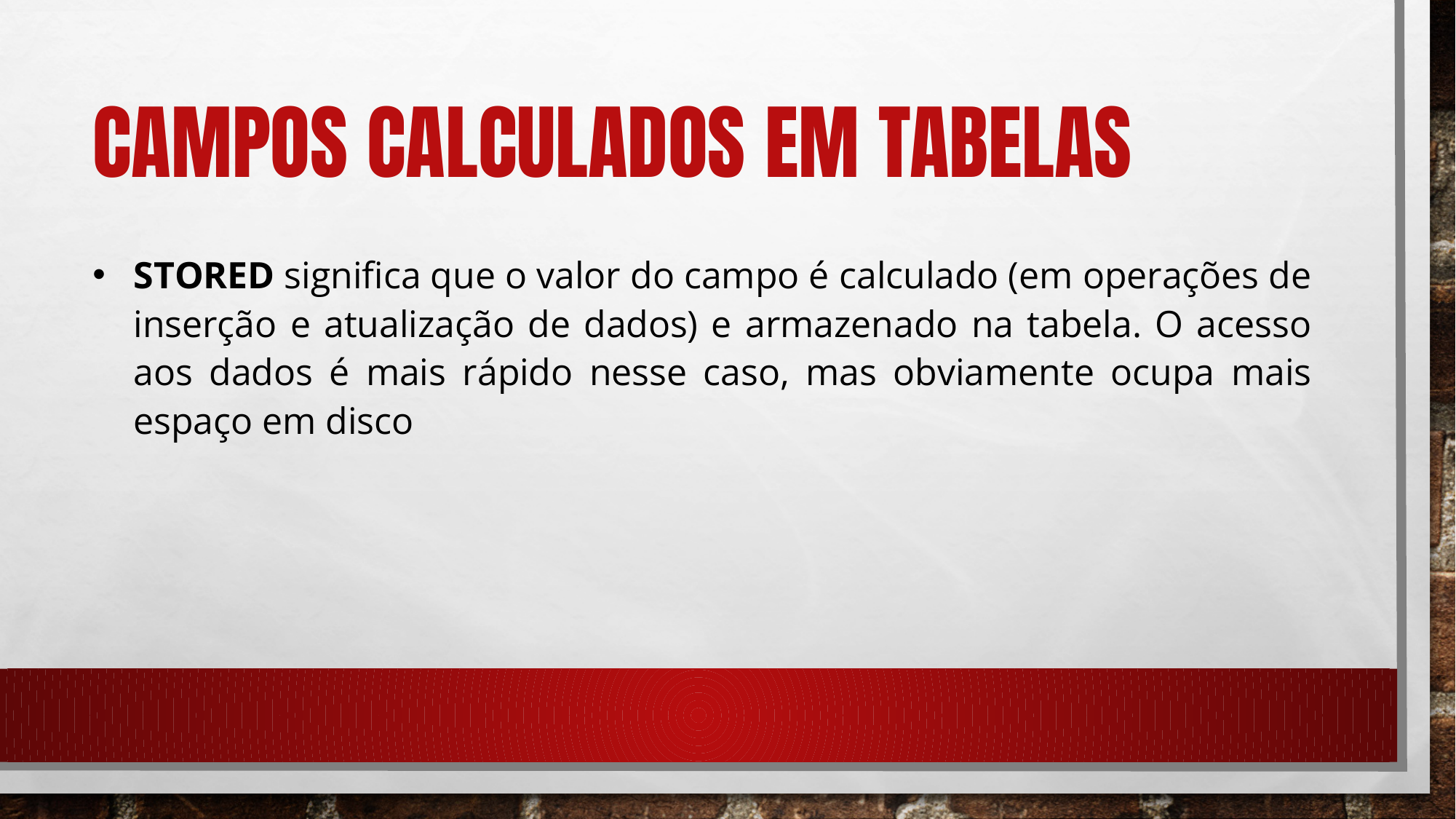

# CAMPOS CALCULADOS EM TABELAS
STORED significa que o valor do campo é calculado (em operações de inserção e atualização de dados) e armazenado na tabela. O acesso aos dados é mais rápido nesse caso, mas obviamente ocupa mais espaço em disco